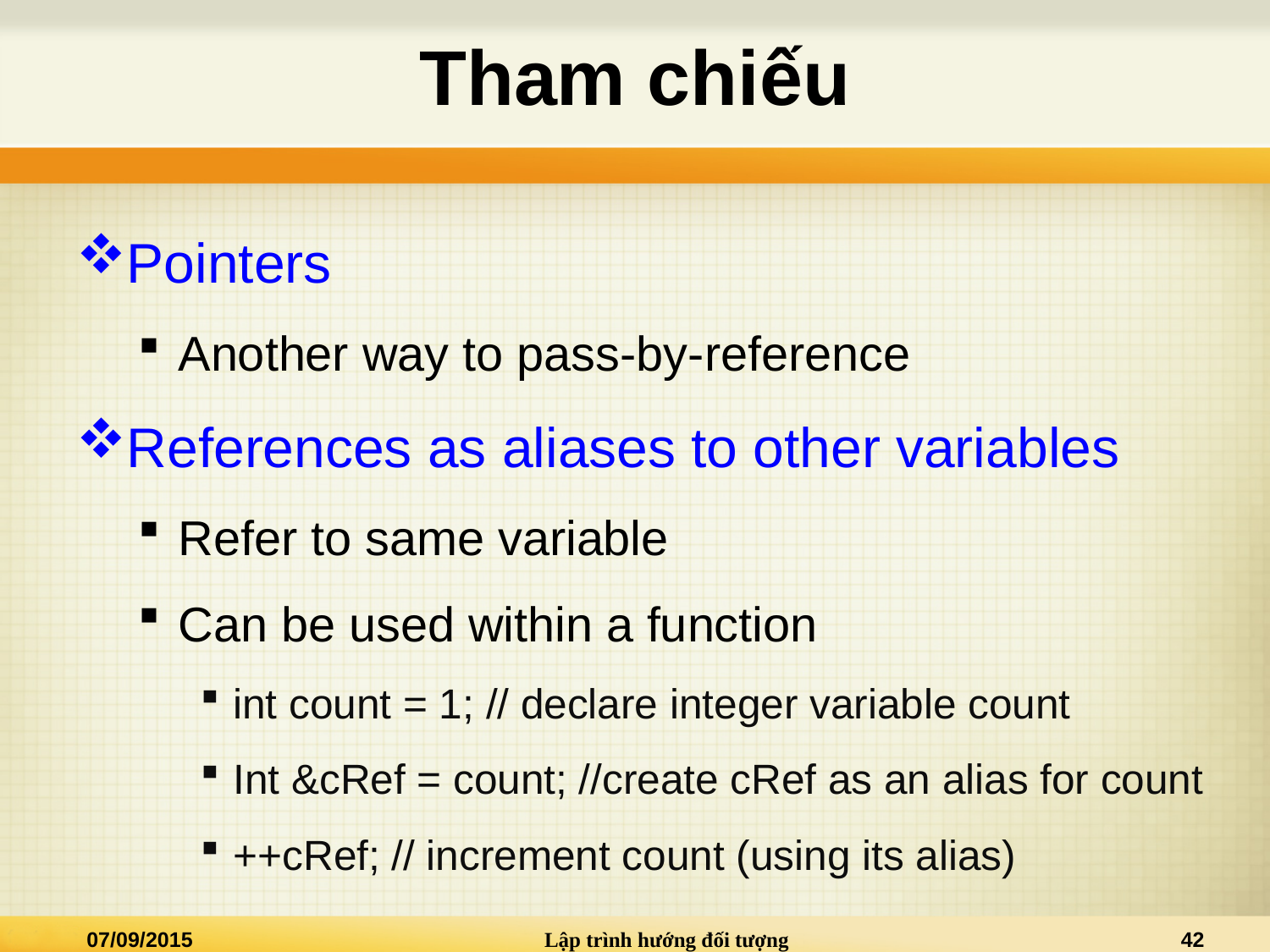

# Tham chiếu
Pointers
Another way to pass-by-reference
References as aliases to other variables
Refer to same variable
Can be used within a function
int count = 1; // declare integer variable count
Int &cRef = count; //create cRef as an alias for count
++cRef; // increment count (using its alias)
07/09/2015
Lập trình hướng đối tượng
42